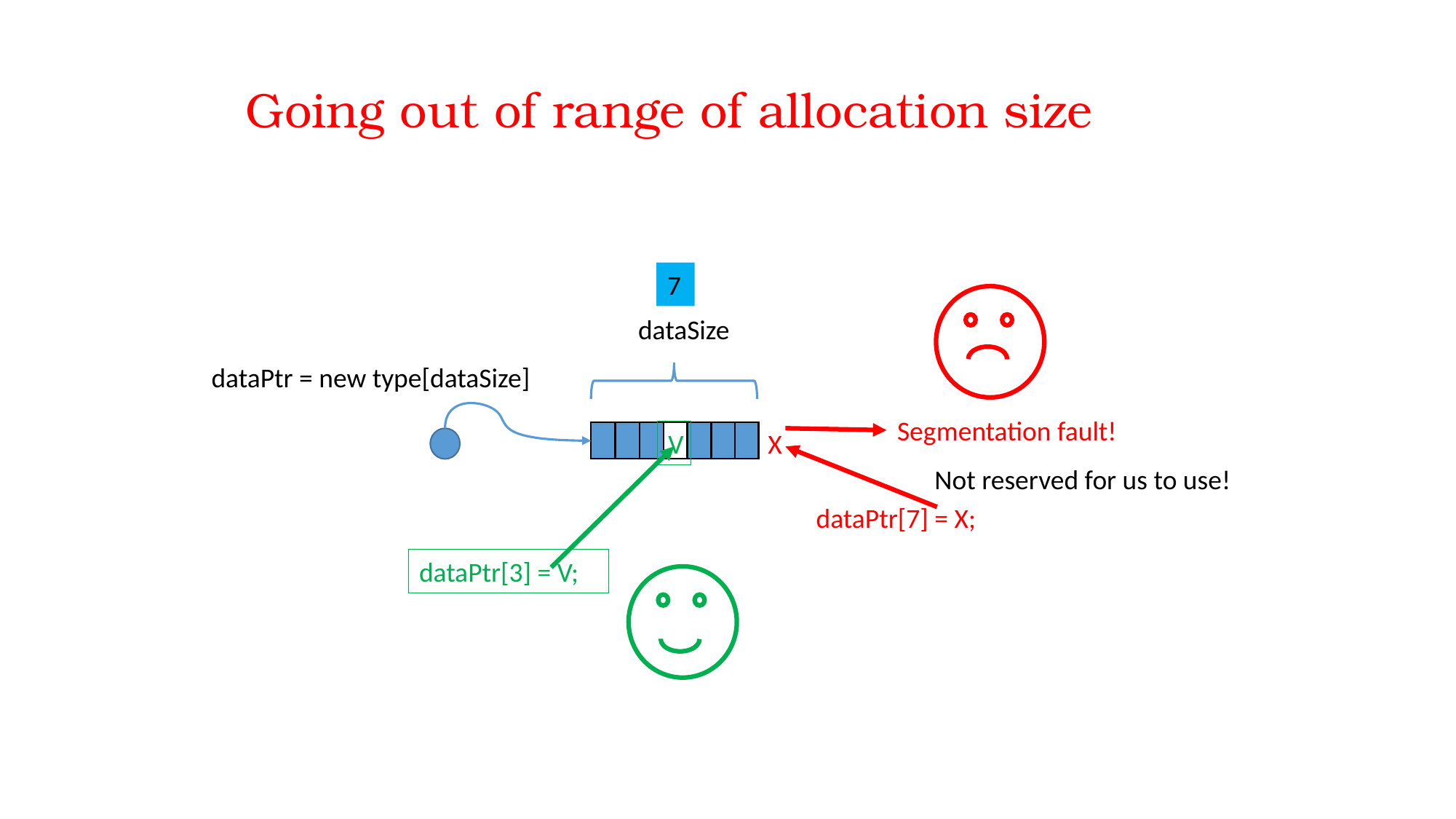

Going out of range of allocation size
7

dataSize

dataPtr = new type[dataSize]
Segmentation fault!
V
X

Not reserved for us to use!
dataPtr[7] = X;
dataPtr[3] = V;